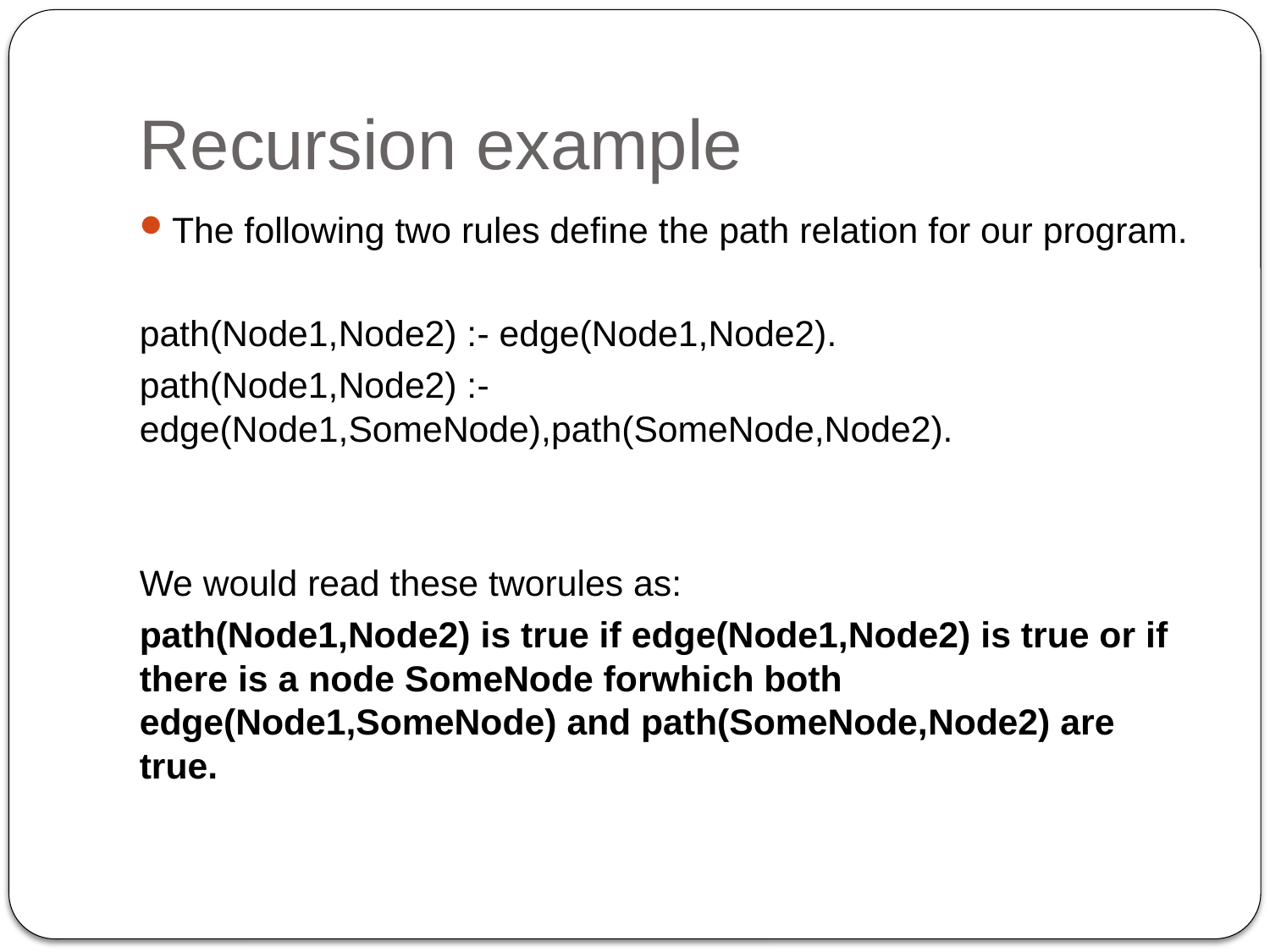

# Recursion example
The following two rules define the path relation for our program.

path(Node1,Node2) :- edge(Node1,Node2).
path(Node1,Node2) :-edge(Node1,SomeNode),path(SomeNode,Node2).

We would read these tworules as:
path(Node1,Node2) is true if edge(Node1,Node2) is true or if there is a node SomeNode forwhich both edge(Node1,SomeNode) and path(SomeNode,Node2) are true.